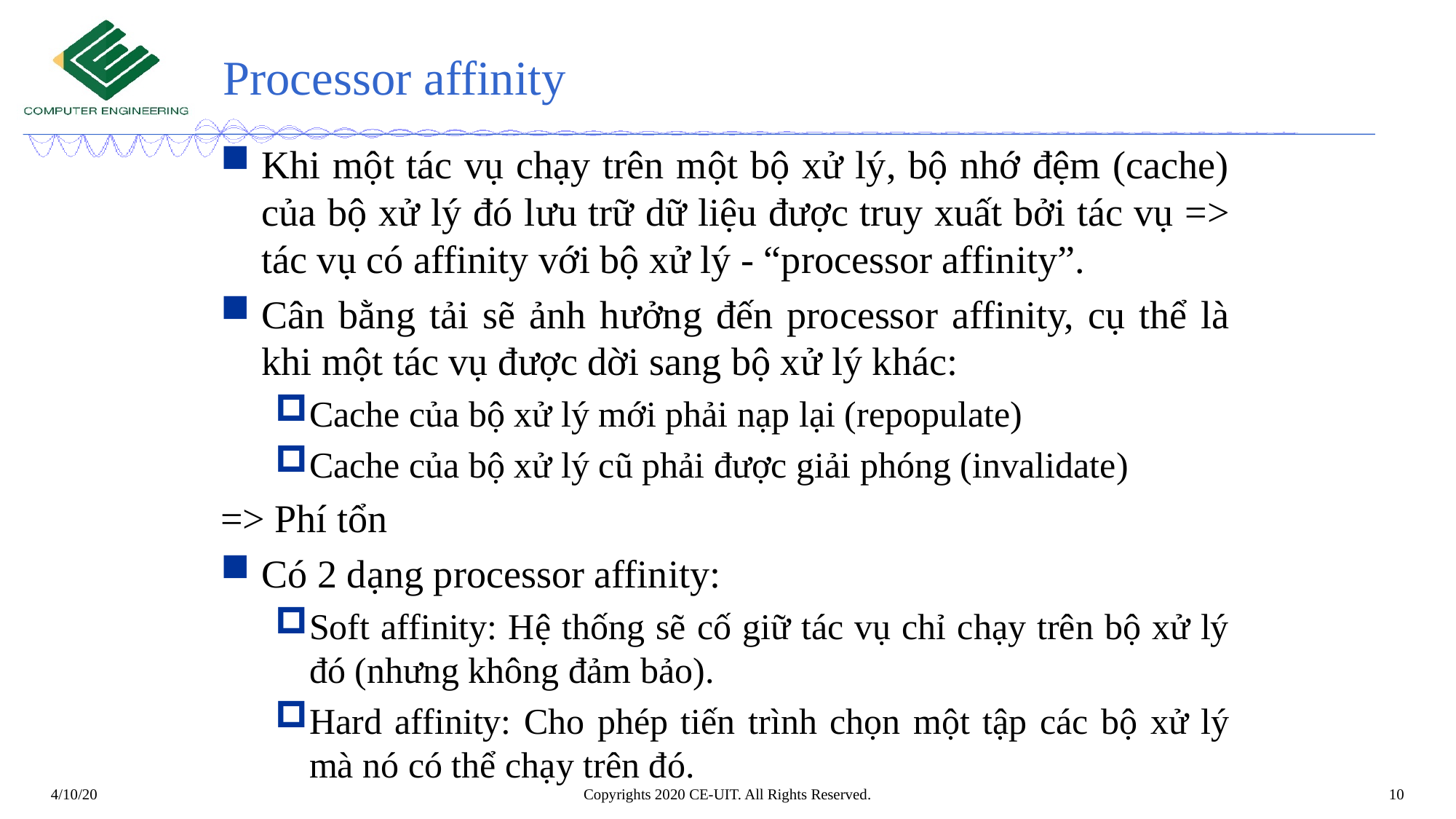

# Processor affinity
Khi một tác vụ chạy trên một bộ xử lý, bộ nhớ đệm (cache) của bộ xử lý đó lưu trữ dữ liệu được truy xuất bởi tác vụ => tác vụ có affinity với bộ xử lý - “processor affinity”.
Cân bằng tải sẽ ảnh hưởng đến processor affinity, cụ thể là khi một tác vụ được dời sang bộ xử lý khác:
Cache của bộ xử lý mới phải nạp lại (repopulate)
Cache của bộ xử lý cũ phải được giải phóng (invalidate)
=> Phí tổn
Có 2 dạng processor affinity:
Soft affinity: Hệ thống sẽ cố giữ tác vụ chỉ chạy trên bộ xử lý đó (nhưng không đảm bảo).
Hard affinity: Cho phép tiến trình chọn một tập các bộ xử lý mà nó có thể chạy trên đó.

Copyrights 2020 CE-UIT. All Rights Reserved.
10
4/10/20